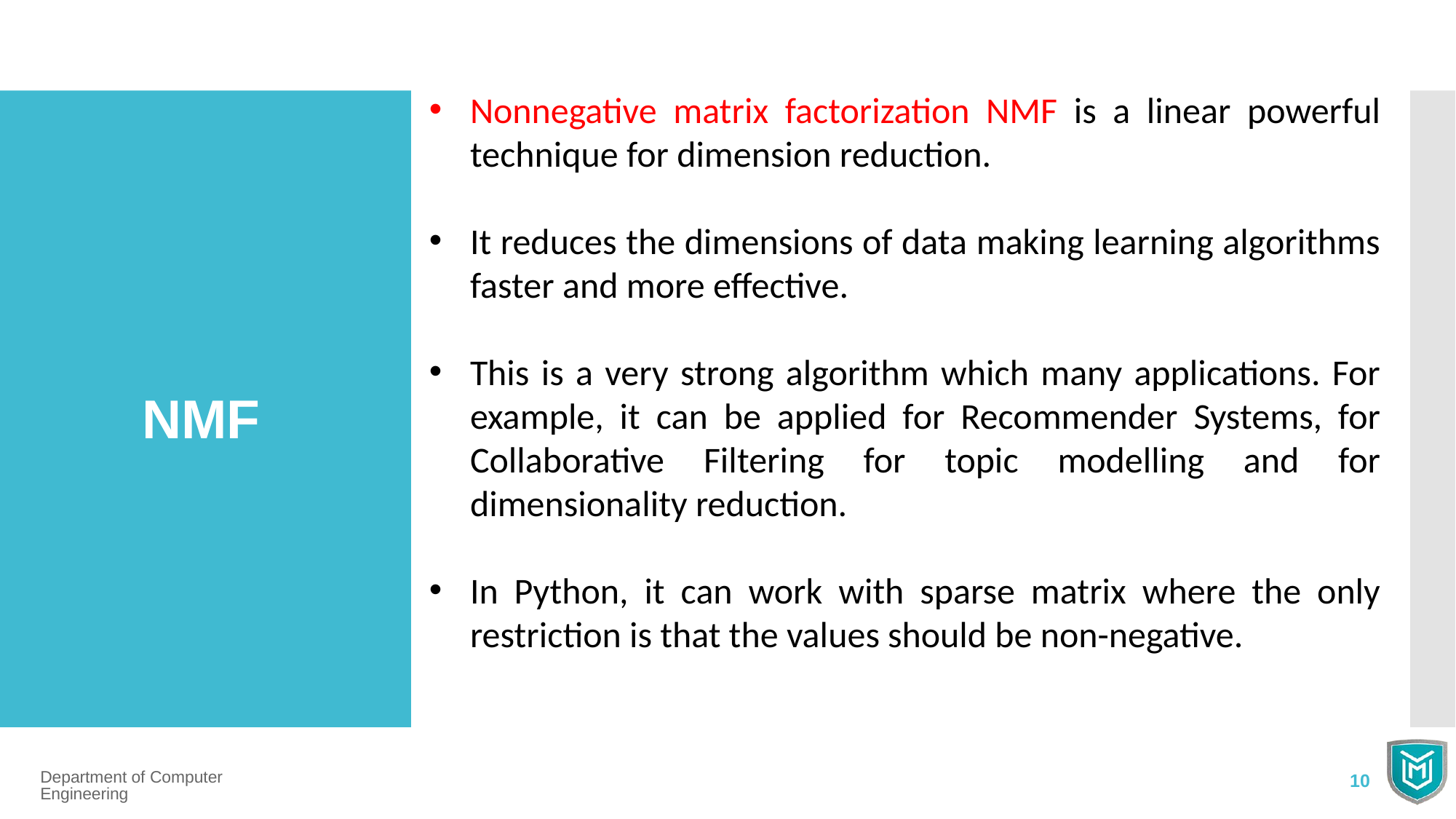

Nonnegative matrix factorization NMF is a linear powerful technique for dimension reduction.

It reduces the dimensions of data making learning algorithms faster and more effective.

This is a very strong algorithm which many applications. For example, it can be applied for Recommender Systems, for Collaborative Filtering for topic modelling and for dimensionality reduction.

In Python, it can work with sparse matrix where the only restriction is that the values should be non-negative.
NMF
Department of Computer Engineering
10